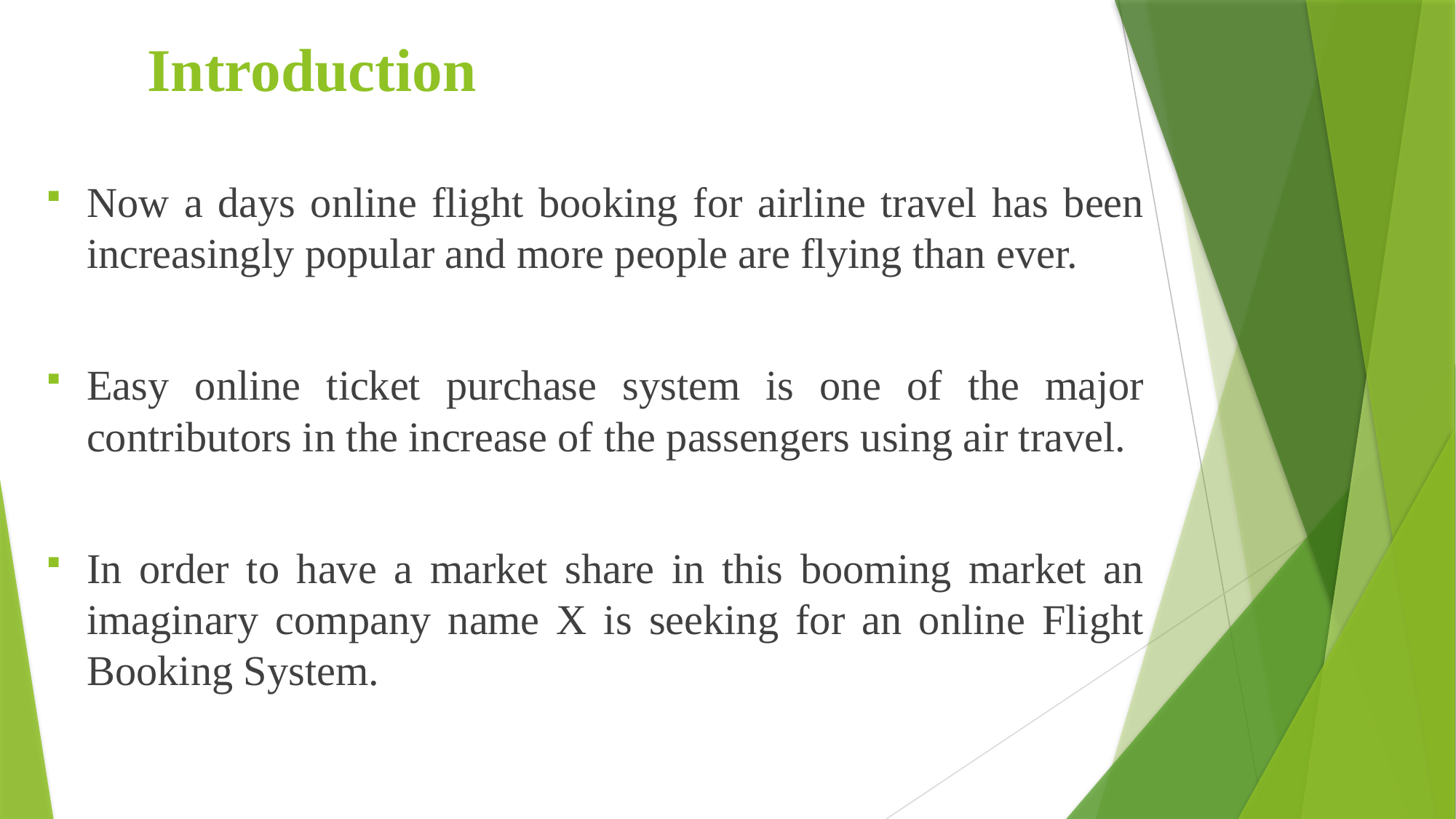

# Introduction

Now a days online flight booking for airline travel has been increasingly popular and more people are flying than ever.

Easy online ticket purchase system is one of the major contributors in the increase of the passengers using air travel.

In order to have a market share in this booming market an imaginary company name X is seeking for an online Flight Booking System.